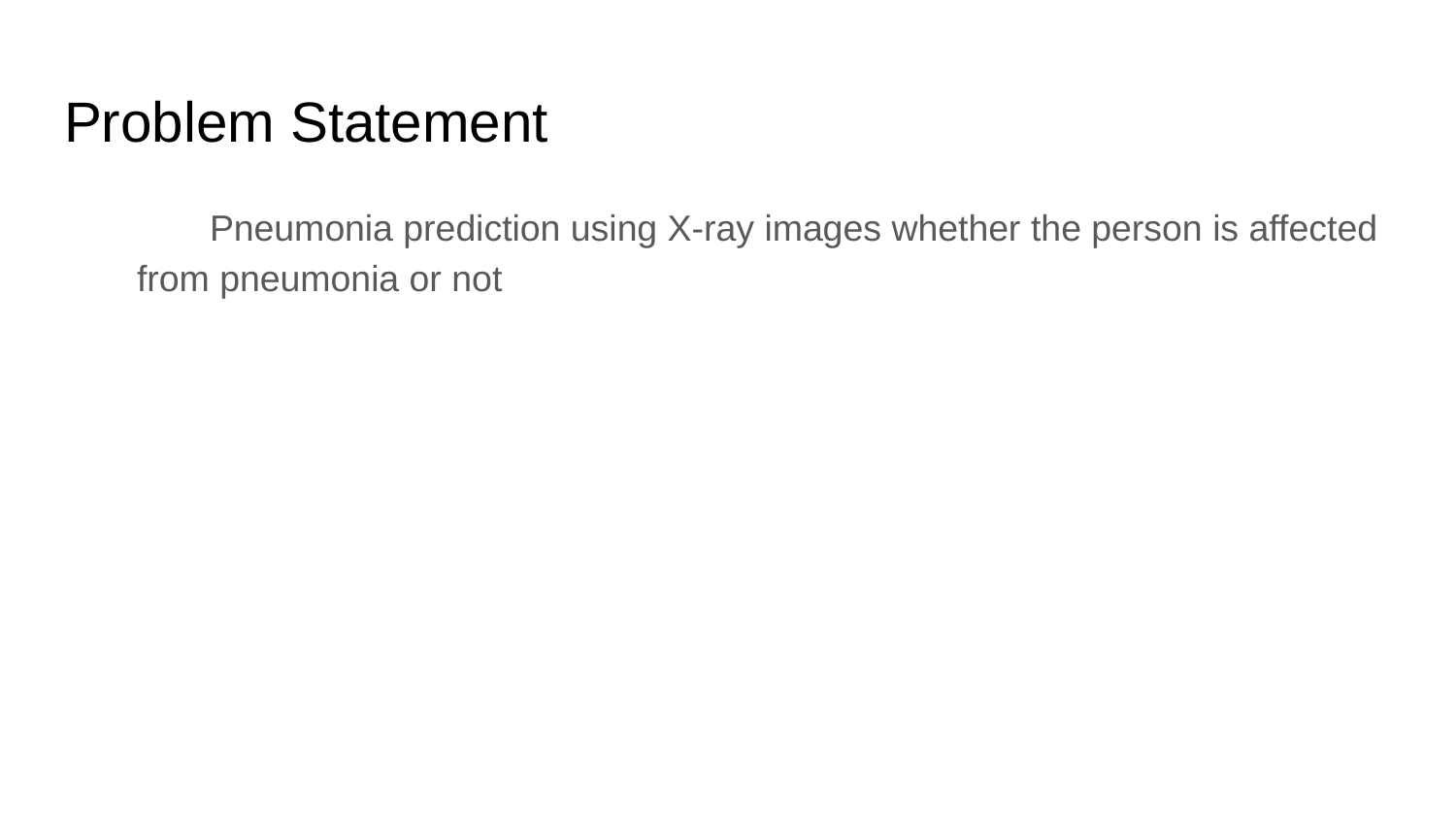

# Problem Statement
Pneumonia prediction using X-ray images whether the person is affected from pneumonia or not